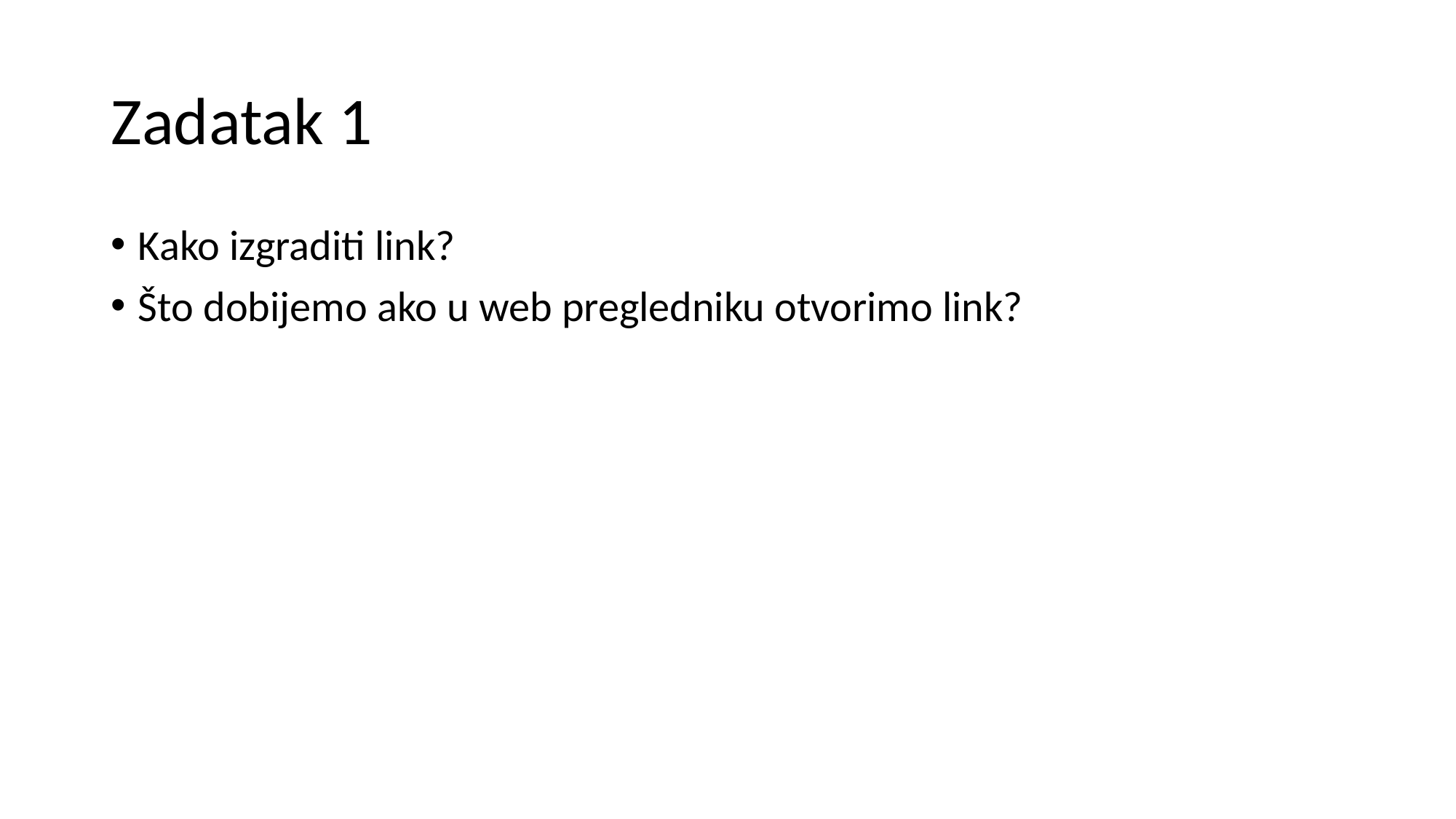

# Zadatak 1
Kako izgraditi link?
Što dobijemo ako u web pregledniku otvorimo link?